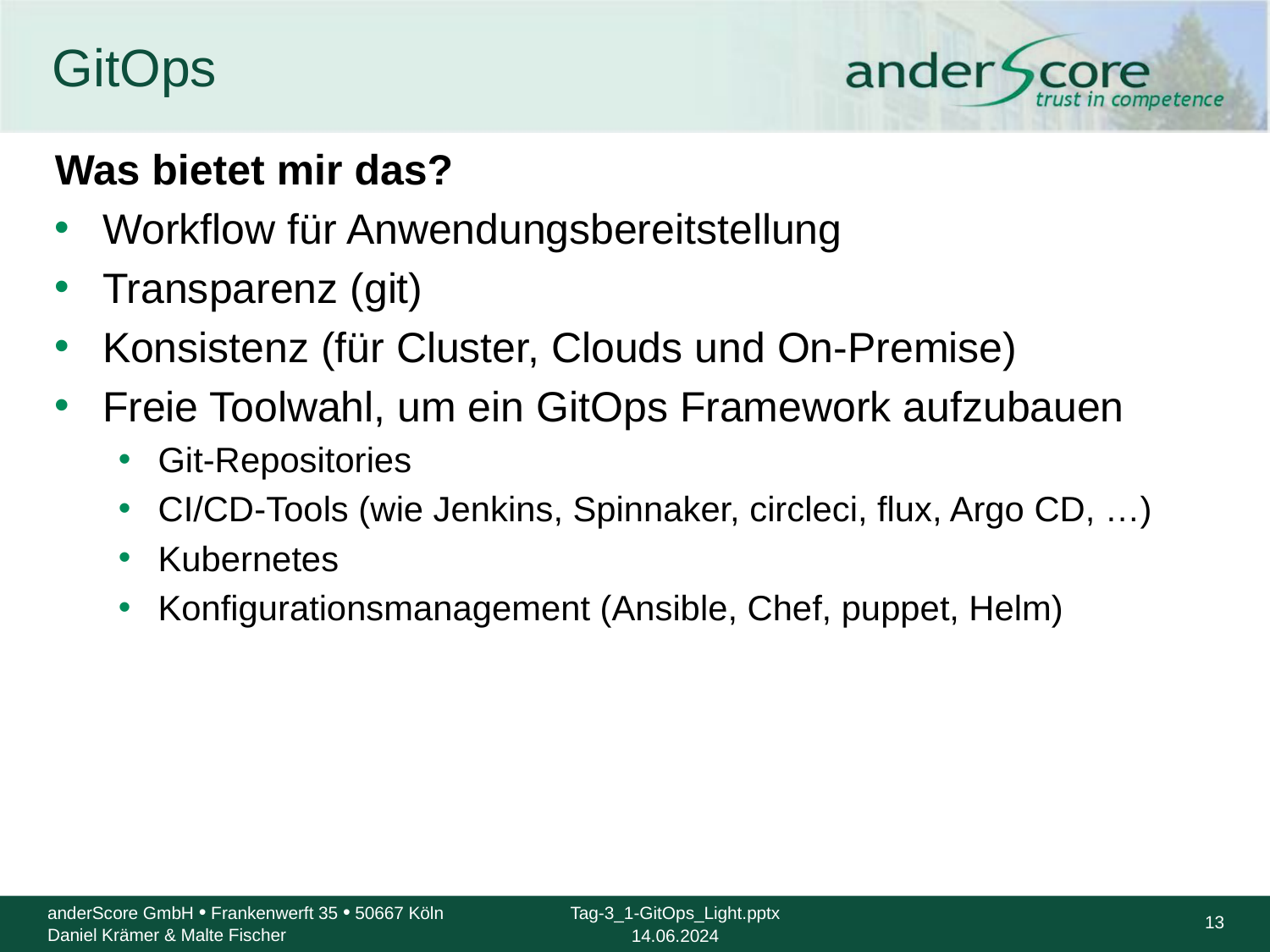

# GitOps
Was bietet mir das?
Workflow für Anwendungsbereitstellung
Transparenz (git)
Konsistenz (für Cluster, Clouds und On-Premise)
Freie Toolwahl, um ein GitOps Framework aufzubauen
Git-Repositories
CI/CD-Tools (wie Jenkins, Spinnaker, circleci, flux, Argo CD, …)
Kubernetes
Konfigurationsmanagement (Ansible, Chef, puppet, Helm)